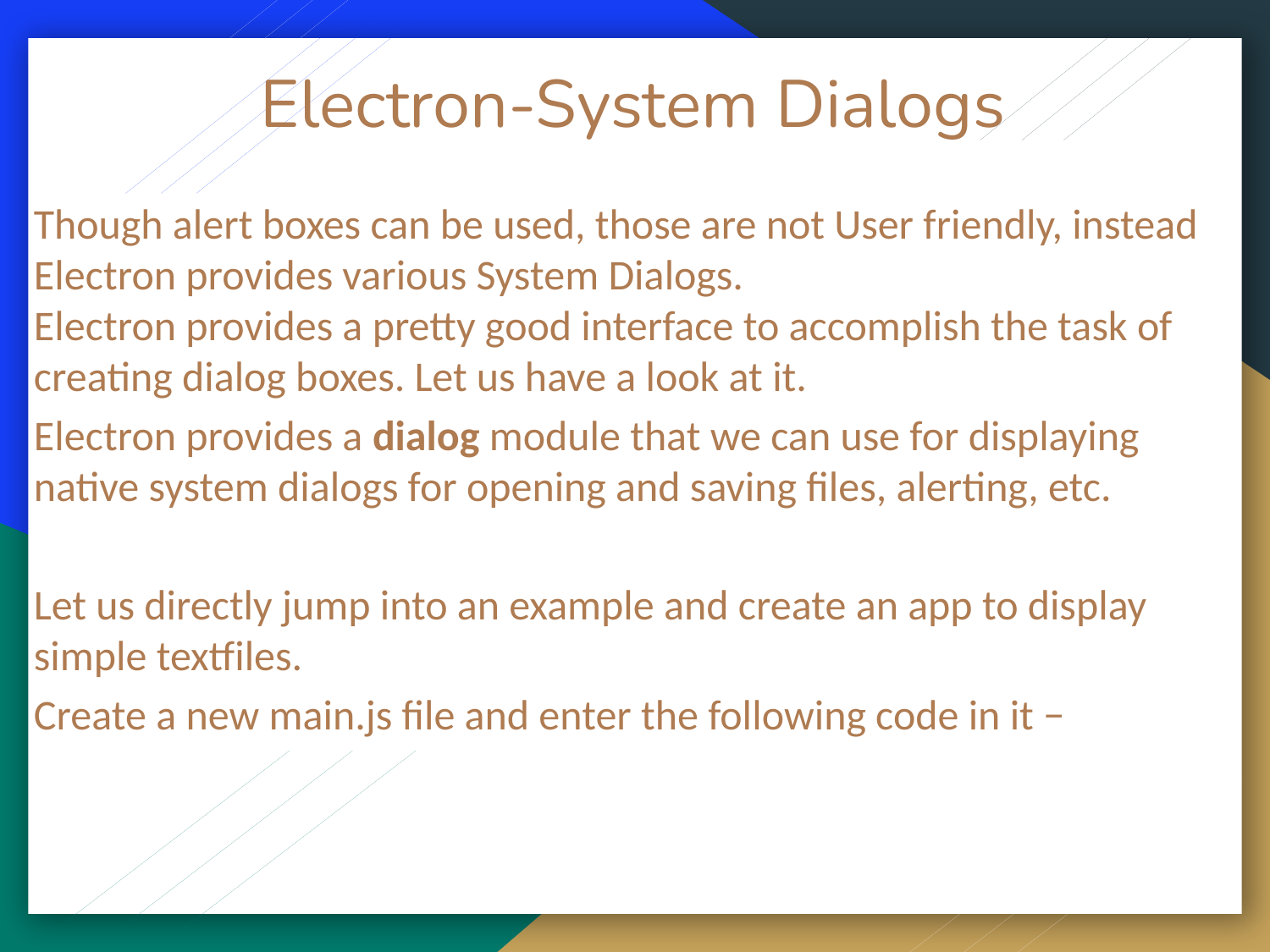

# Electron-System Dialogs
Though alert boxes can be used, those are not User friendly, instead Electron provides various System Dialogs.
Electron provides a pretty good interface to accomplish the task of creating dialog boxes. Let us have a look at it.
Electron provides a dialog module that we can use for displaying native system dialogs for opening and saving files, alerting, etc.

Let us directly jump into an example and create an app to display simple textfiles.
Create a new main.js file and enter the following code in it −